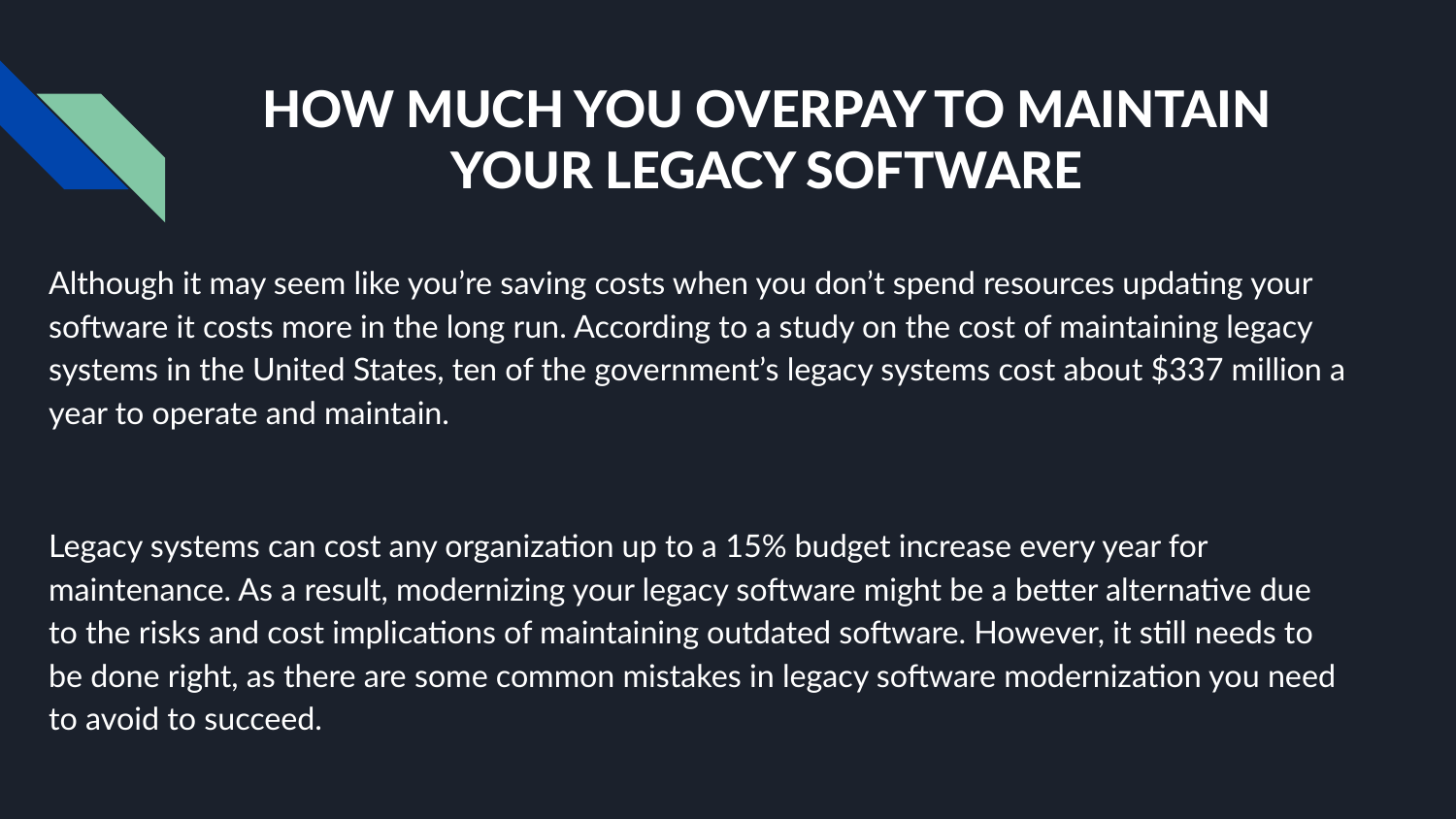

# HOW MUCH YOU OVERPAY TO MAINTAIN YOUR LEGACY SOFTWARE
Although it may seem like you’re saving costs when you don’t spend resources updating your software it costs more in the long run. According to a study on the cost of maintaining legacy systems in the United States, ten of the government’s legacy systems cost about $337 million a year to operate and maintain.

Legacy systems can cost any organization up to a 15% budget increase every year for maintenance. As a result, modernizing your legacy software might be a better alternative due to the risks and cost implications of maintaining outdated software. However, it still needs to be done right, as there are some common mistakes in legacy software modernization you need to avoid to succeed.